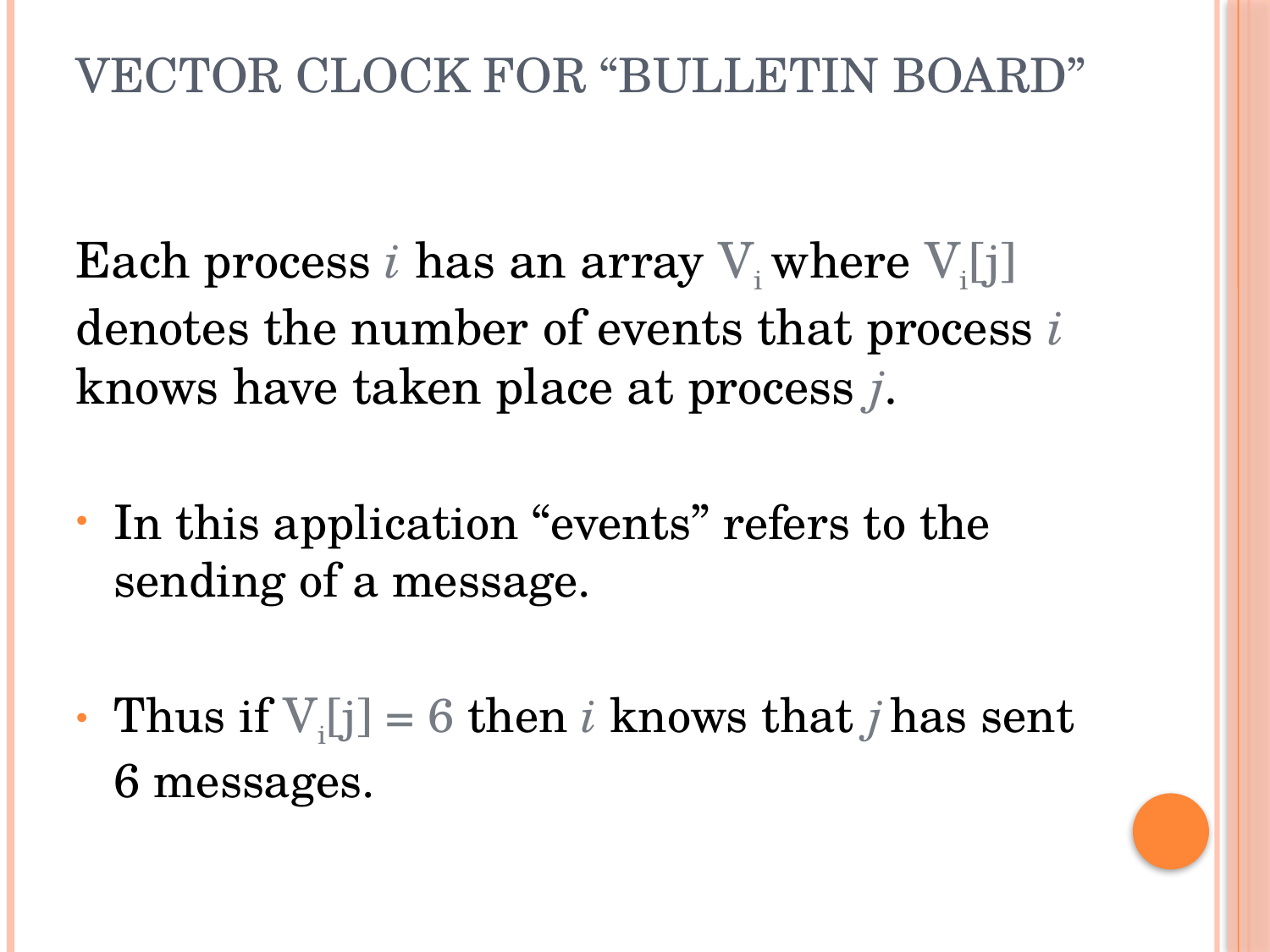

# Vector clock for “Bulletin Board”
Each process i has an array Vi where Vi[j] denotes the number of events that process i knows have taken place at process j.

In this application “events” refers to the sending of a message.

Thus if Vi[j] = 6 then i knows that j has sent 6 messages.
38